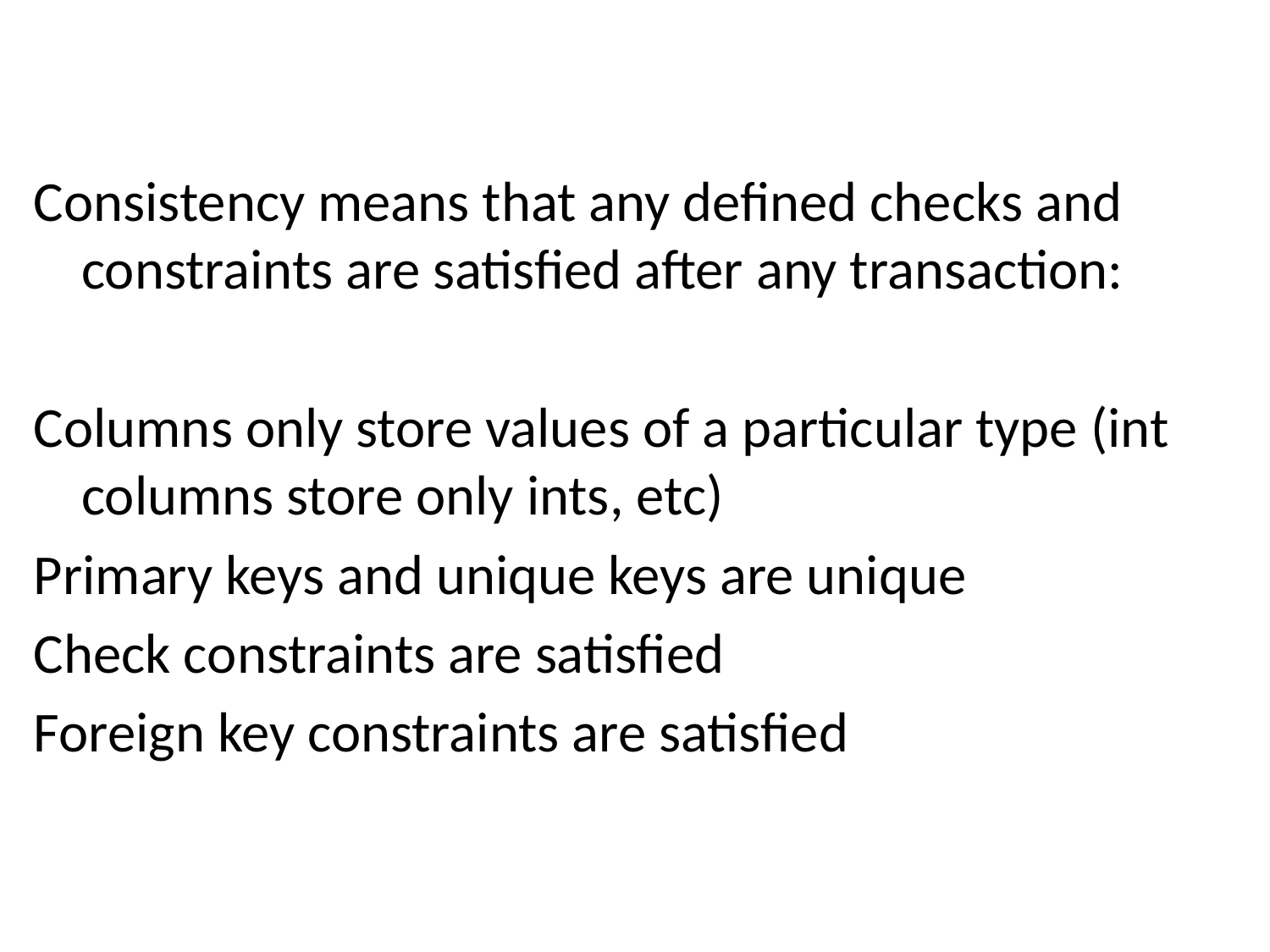

#
Consistency means that any defined checks and constraints are satisfied after any transaction:

Columns only store values of a particular type (int columns store only ints, etc)
Primary keys and unique keys are unique
Check constraints are satisfied
Foreign key constraints are satisfied